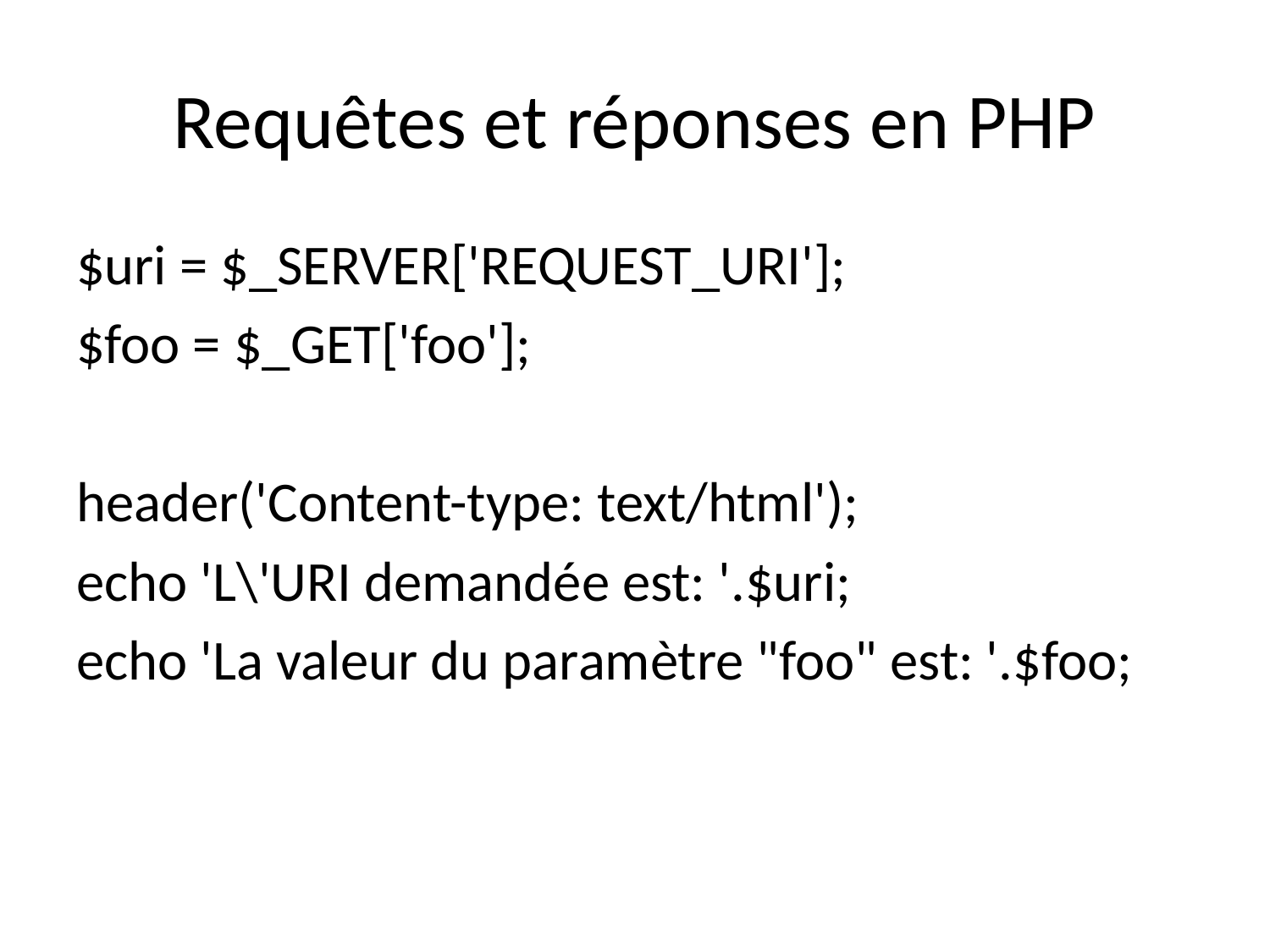

# Requêtes et réponses en PHP
$uri = $_SERVER['REQUEST_URI'];
$foo = $_GET['foo'];

header('Content-type: text/html');
echo 'L\'URI demandée est: '.$uri;
echo 'La valeur du paramètre "foo" est: '.$foo;